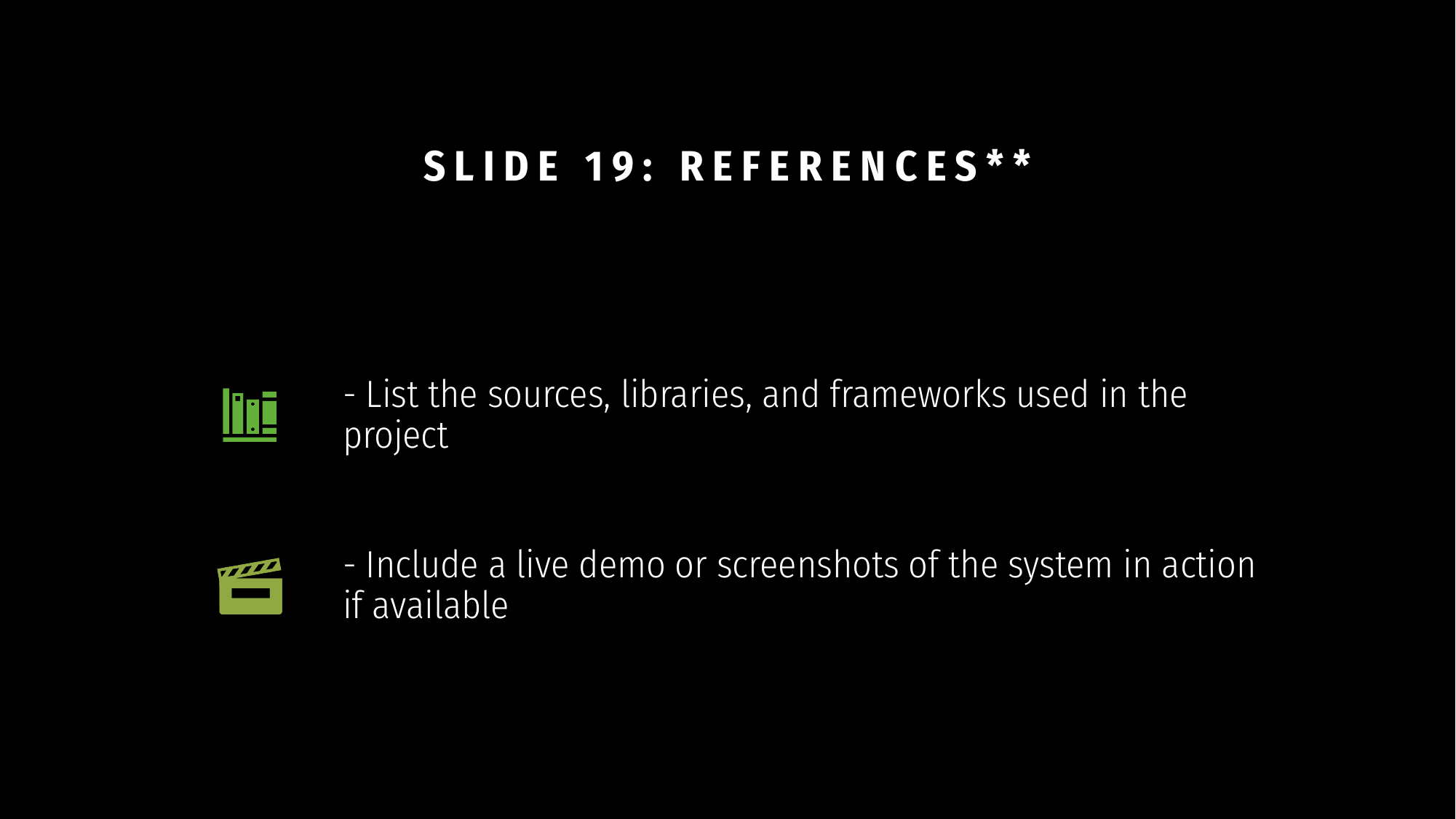

# Slide 19: References**
- List the sources, libraries, and frameworks used in the project
- Include a live demo or screenshots of the system in action if available